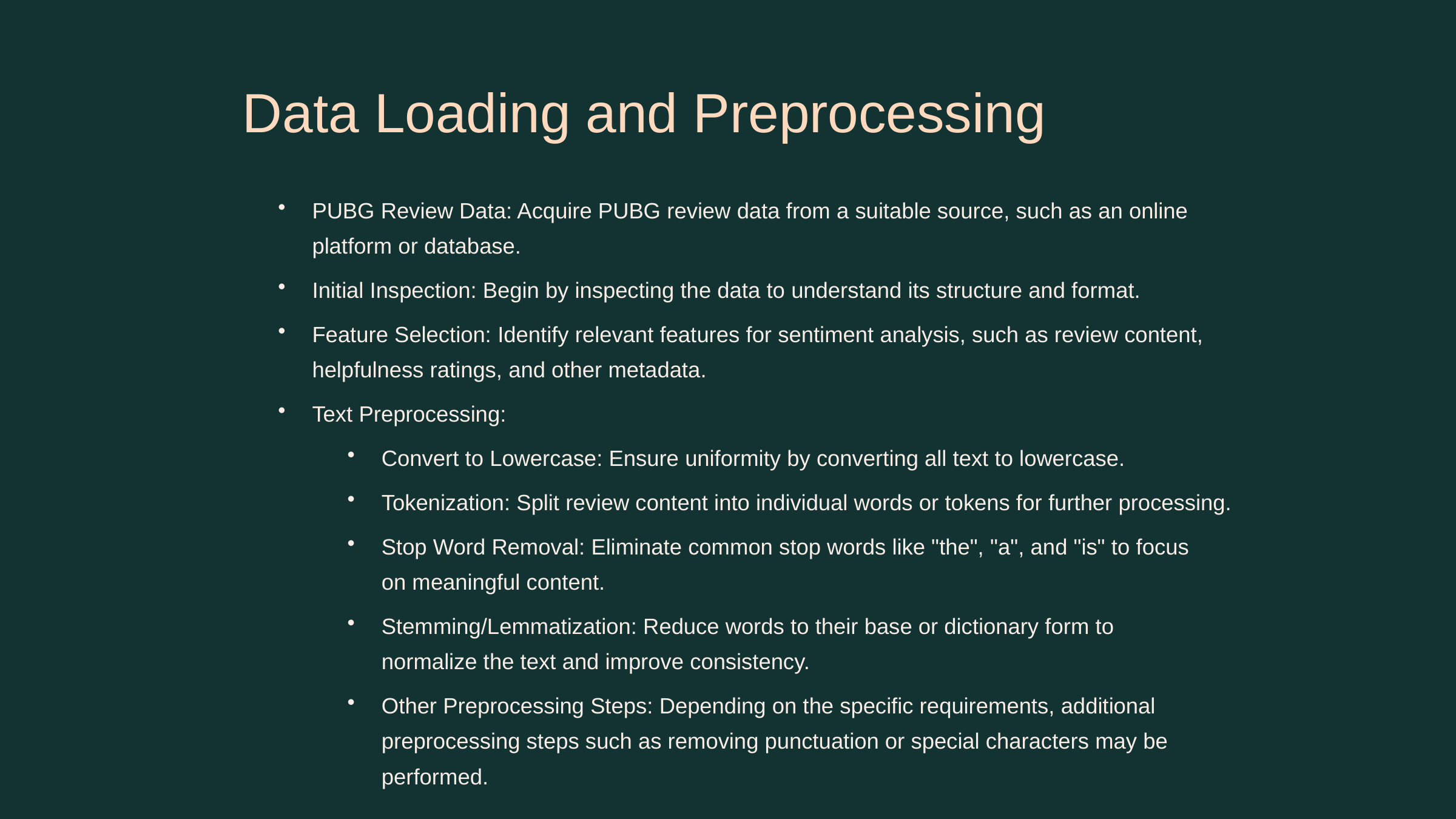

Data Loading and Preprocessing
PUBG Review Data: Acquire PUBG review data from a suitable source, such as an online platform or database.
Initial Inspection: Begin by inspecting the data to understand its structure and format.
Feature Selection: Identify relevant features for sentiment analysis, such as review content, helpfulness ratings, and other metadata.
Text Preprocessing:
Convert to Lowercase: Ensure uniformity by converting all text to lowercase.
Tokenization: Split review content into individual words or tokens for further processing.
Stop Word Removal: Eliminate common stop words like "the", "a", and "is" to focus on meaningful content.
Stemming/Lemmatization: Reduce words to their base or dictionary form to normalize the text and improve consistency.
Other Preprocessing Steps: Depending on the specific requirements, additional preprocessing steps such as removing punctuation or special characters may be performed.